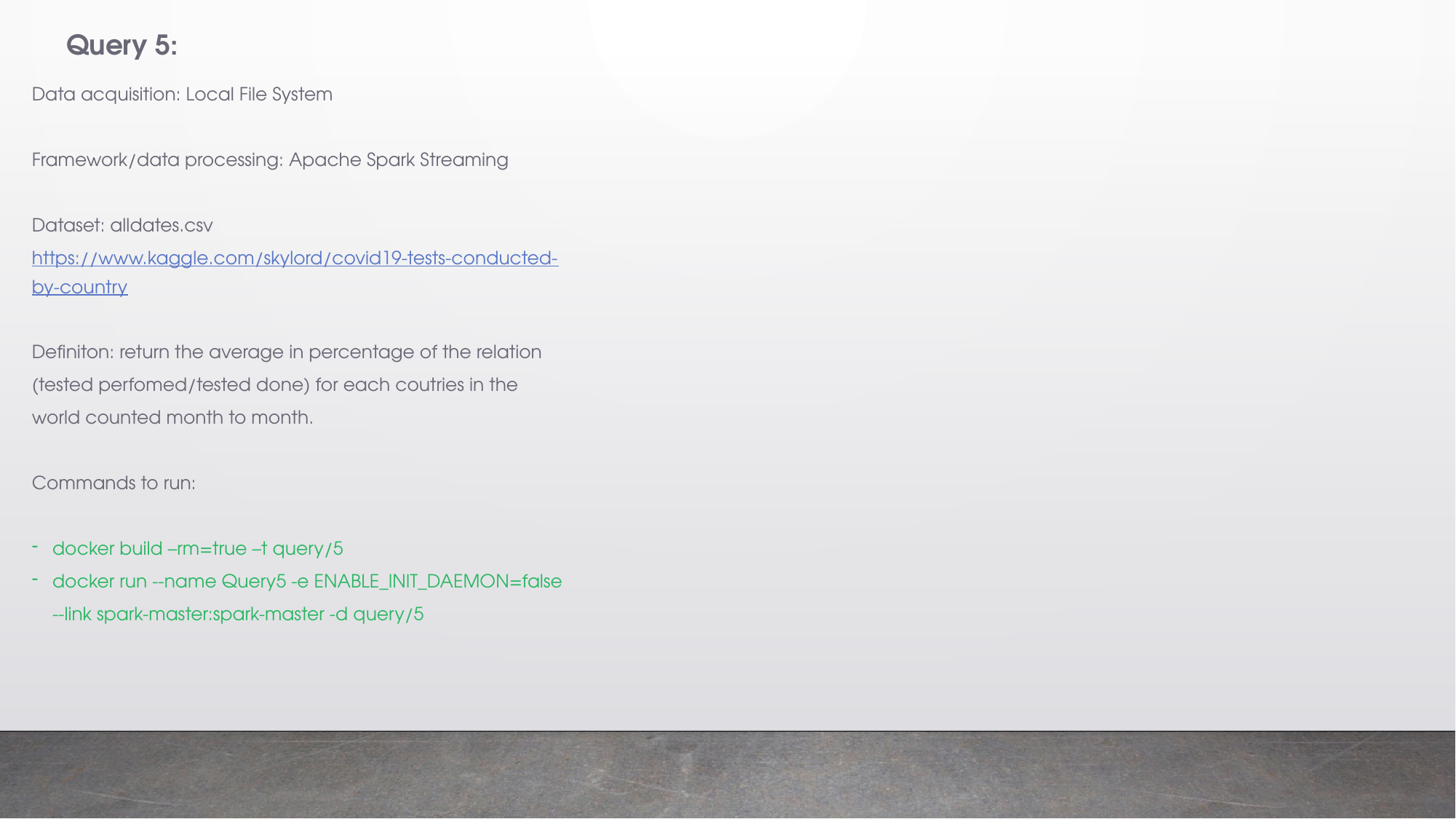

Query 5:
Data acquisition: Local File System
Framework/data processing: Apache Spark Streaming
Dataset: alldates.csv
https://www.kaggle.com/skylord/covid19-tests-conducted-by-country

Definiton: return the average in percentage of the relation (tested perfomed/tested done) for each coutries in the world counted month to month.

Commands to run:

docker build –rm=true –t query/5
docker run --name Query5 -e ENABLE_INIT_DAEMON=false --link spark-master:spark-master -d query/5